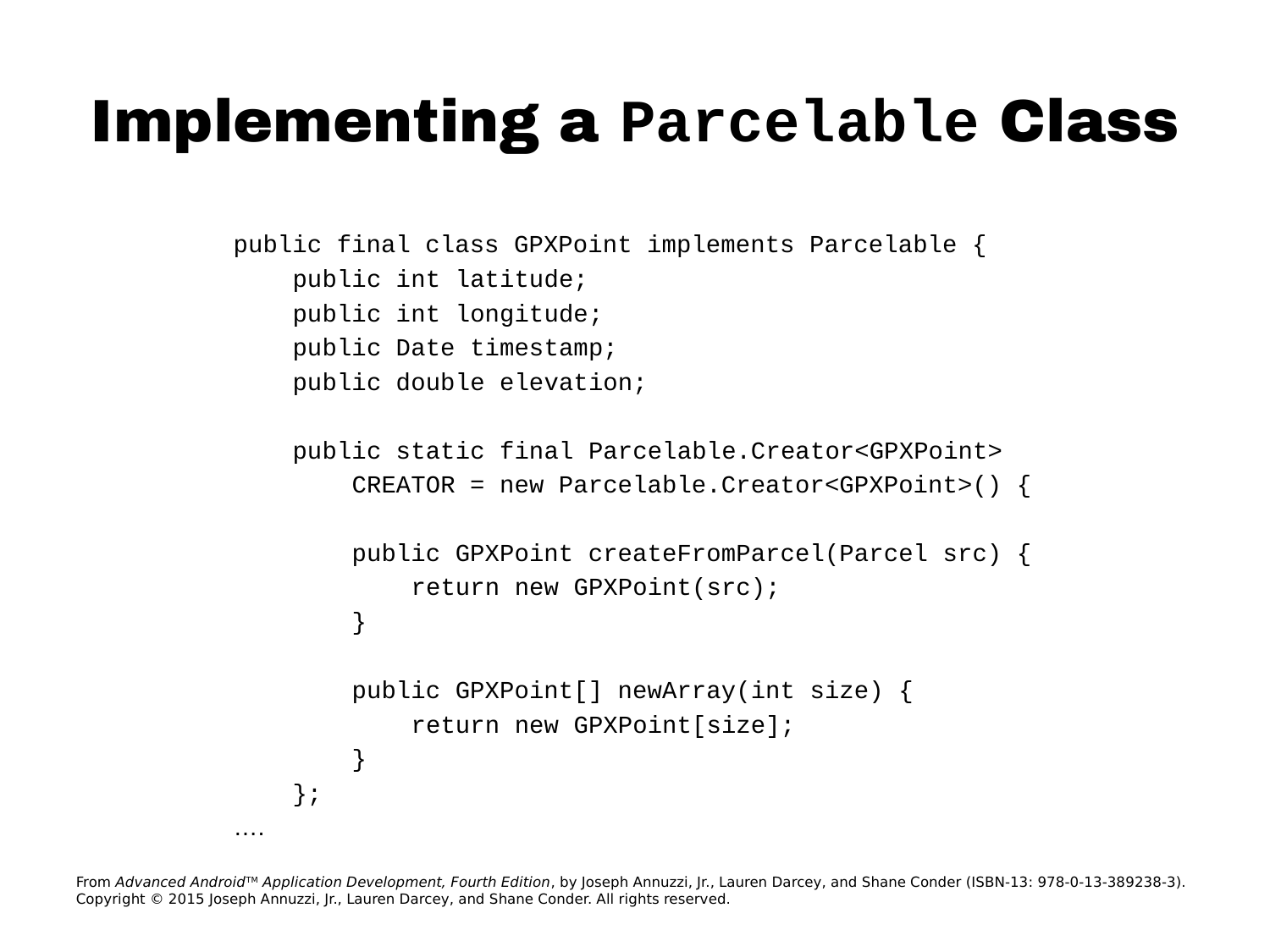

# Implementing a Parcelable Class
public final class GPXPoint implements Parcelable {
    public int latitude;
    public int longitude;
    public Date timestamp;
    public double elevation;

    public static final Parcelable.Creator<GPXPoint>
        CREATOR = new Parcelable.Creator<GPXPoint>() {

        public GPXPoint createFromParcel(Parcel src) {
            return new GPXPoint(src);
        }

        public GPXPoint[] newArray(int size) {
            return new GPXPoint[size];
        }
    };
….
From Advanced AndroidTM Application Development, Fourth Edition, by Joseph Annuzzi, Jr., Lauren Darcey, and Shane Conder (ISBN-13: 978-0-13-389238-3). Copyright © 2015 Joseph Annuzzi, Jr., Lauren Darcey, and Shane Conder. All rights reserved.